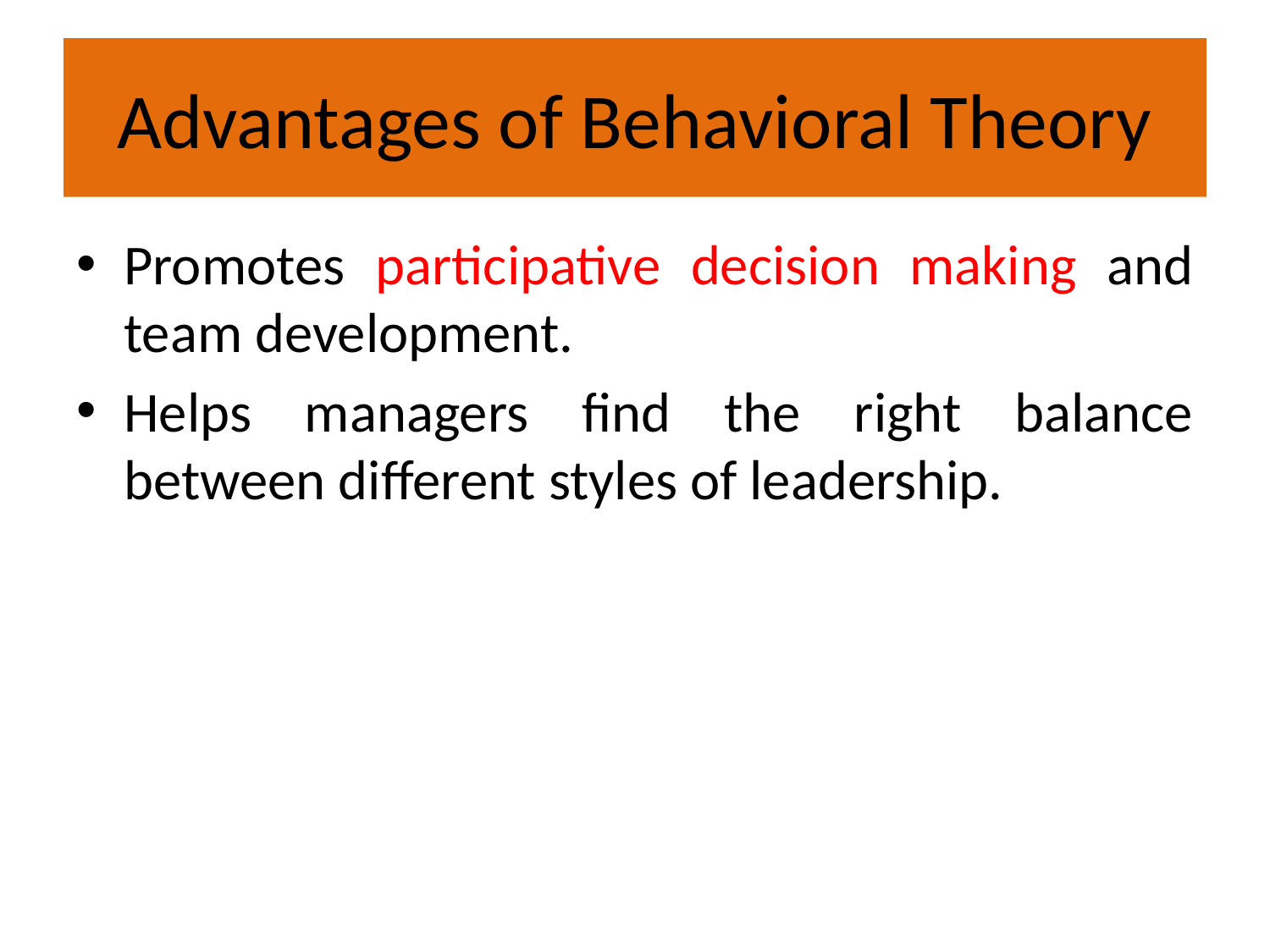

# Advantages of Behavioral Theory
Promotes participative decision making and team development.
Helps managers find the right balance between different styles of leadership.